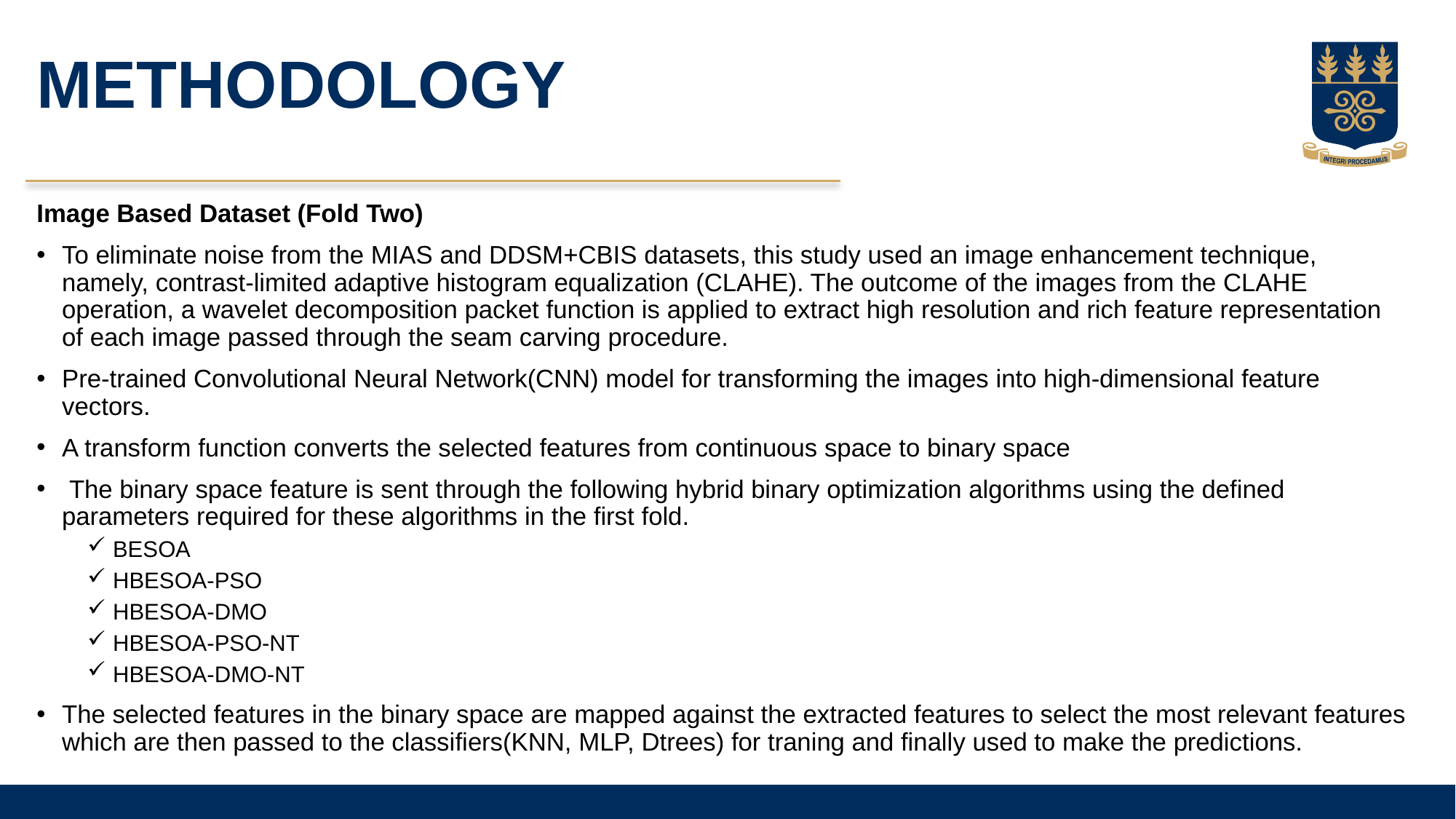

# METHODOLOGY
Image Based Dataset (Fold Two)
To eliminate noise from the MIAS and DDSM+CBIS datasets, this study used an image enhancement technique, namely, contrast-limited adaptive histogram equalization (CLAHE). The outcome of the images from the CLAHE operation, a wavelet decomposition packet function is applied to extract high resolution and rich feature representation of each image passed through the seam carving procedure.
Pre-trained Convolutional Neural Network(CNN) model for transforming the images into high-dimensional feature vectors.
A transform function converts the selected features from continuous space to binary space
 The binary space feature is sent through the following hybrid binary optimization algorithms using the defined parameters required for these algorithms in the first fold.
BESOA
HBESOA-PSO
HBESOA-DMO
HBESOA-PSO-NT
HBESOA-DMO-NT
The selected features in the binary space are mapped against the extracted features to select the most relevant features which are then passed to the classifiers(KNN, MLP, Dtrees) for traning and finally used to make the predictions.
7